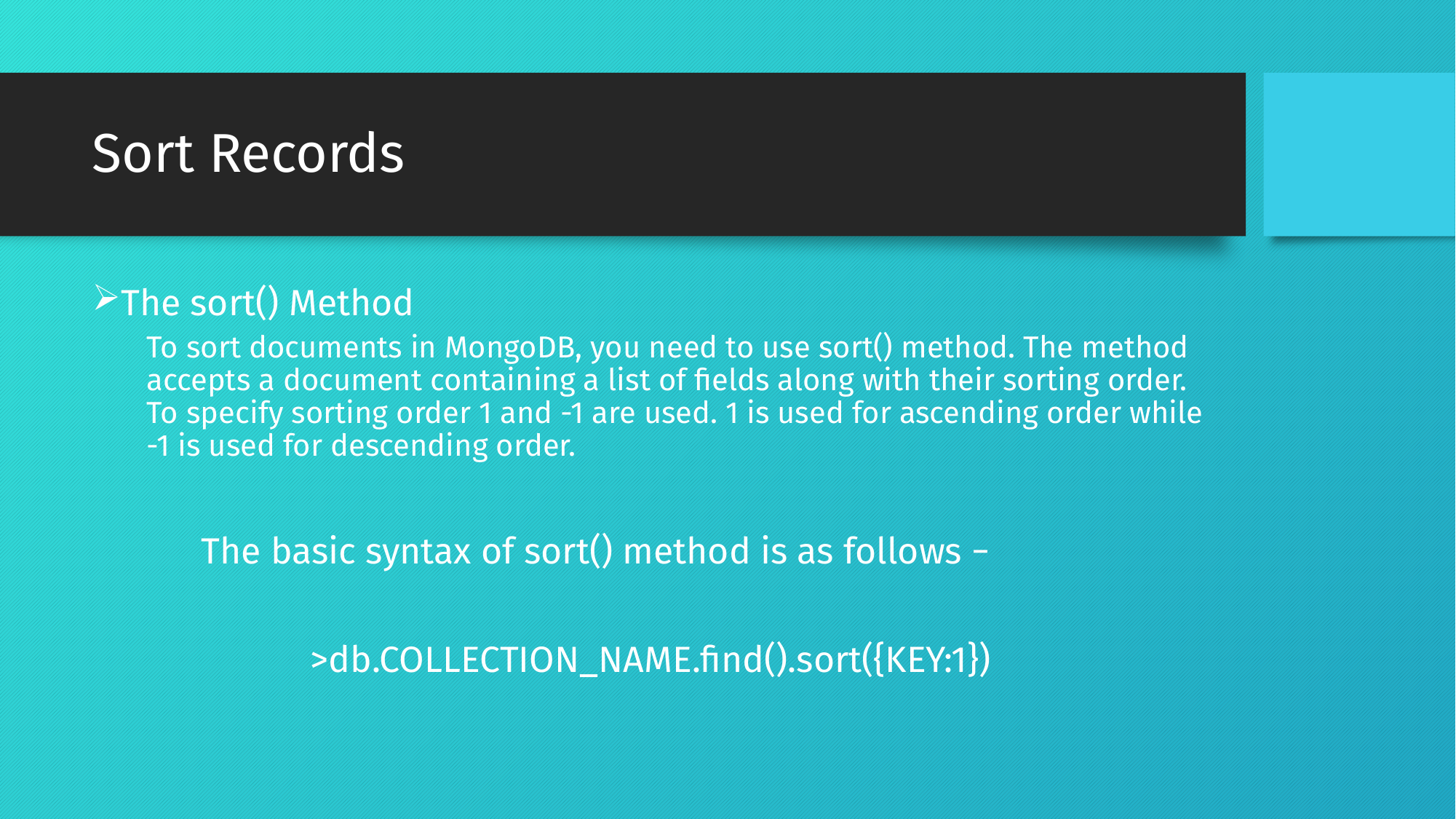

# Sort Records
The sort() Method
To sort documents in MongoDB, you need to use sort() method. The method accepts a document containing a list of fields along with their sorting order. To specify sorting order 1 and -1 are used. 1 is used for ascending order while -1 is used for descending order.

	The basic syntax of sort() method is as follows −

		>db.COLLECTION_NAME.find().sort({KEY:1})